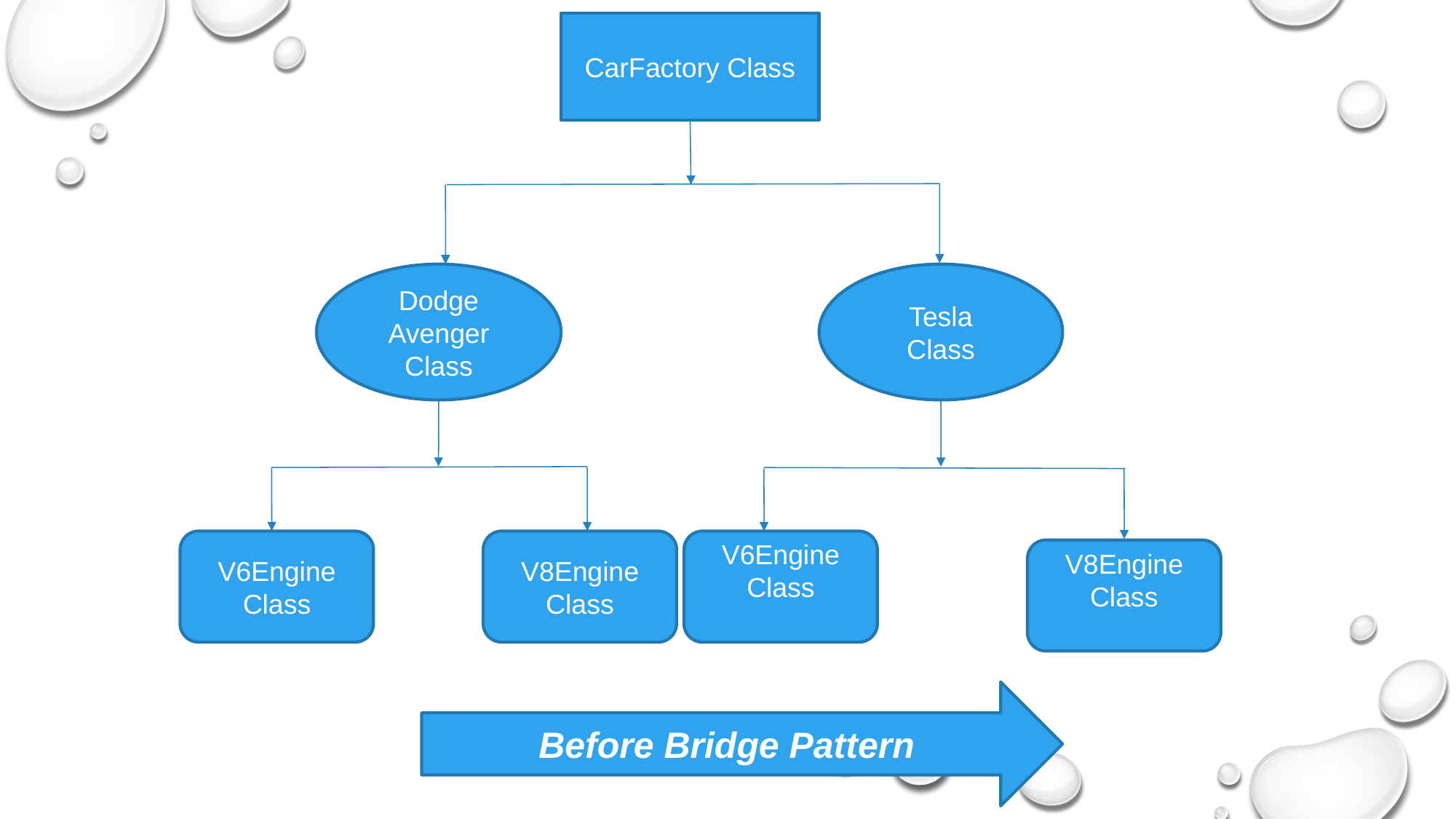

CarFactory Class

Dodge Avenger Class
Tesla
Class

V6Engine Class
V8Engine Class
V6Engine Class

V8Engine Class

Before Bridge Pattern